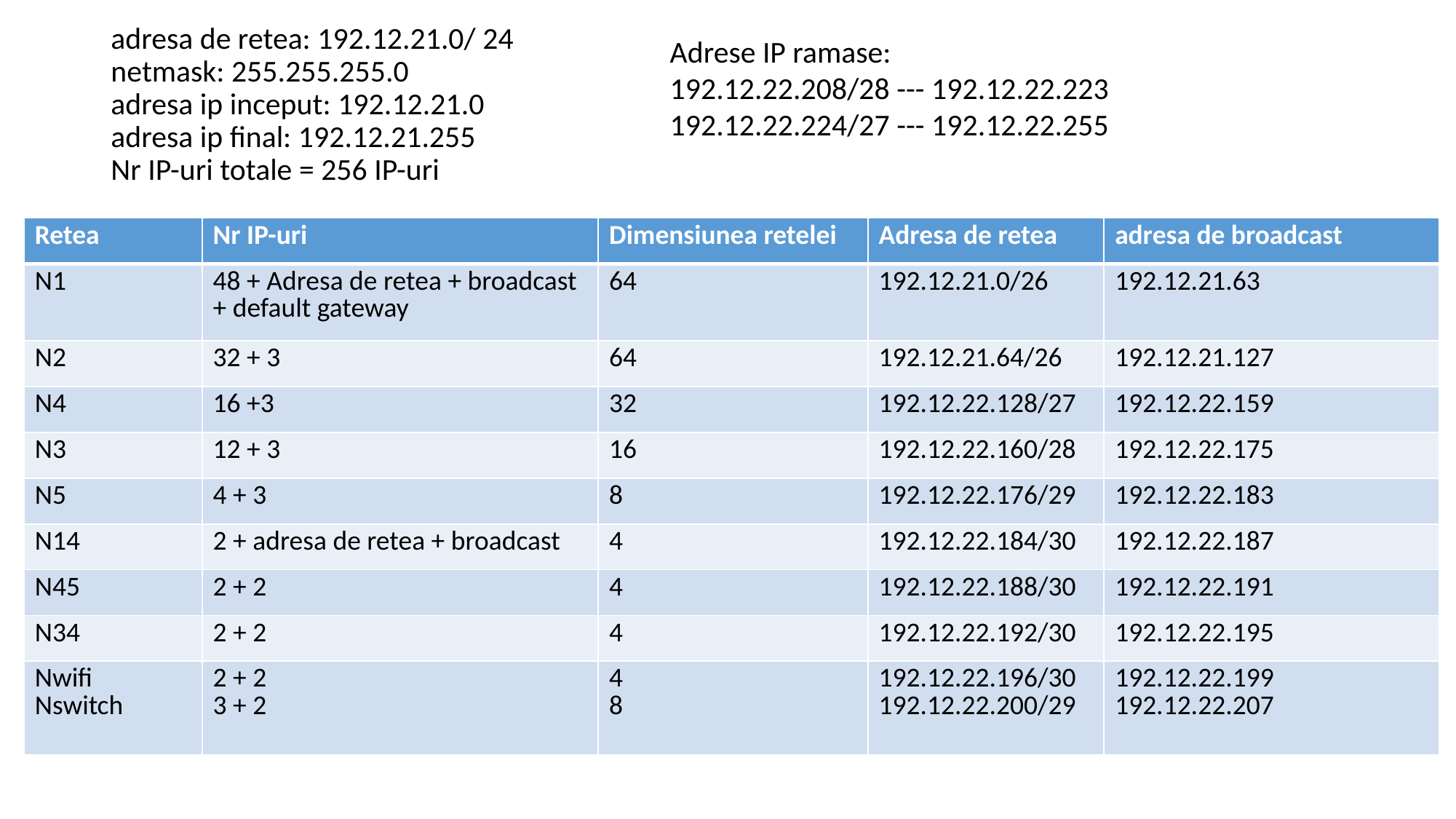

Adrese IP ramase:
192.12.22.208/28 --- 192.12.22.223
192.12.22.224/27 --- 192.12.22.255
# adresa de retea: 192.12.21.0/ 24 netmask: 255.255.255.0 adresa ip inceput: 192.12.21.0 adresa ip final: 192.12.21.255 Nr IP-uri totale = 256 IP-uri
| Retea | Nr IP-uri | Dimensiunea retelei | Adresa de retea | adresa de broadcast |
| --- | --- | --- | --- | --- |
| N1 | 48 + Adresa de retea + broadcast + default gateway | 64 | 192.12.21.0/26 | 192.12.21.63 |
| N2 | 32 + 3 | 64 | 192.12.21.64/26 | 192.12.21.127 |
| N4 | 16 +3 | 32 | 192.12.22.128/27 | 192.12.22.159 |
| N3 | 12 + 3 | 16 | 192.12.22.160/28 | 192.12.22.175 |
| N5 | 4 + 3 | 8 | 192.12.22.176/29 | 192.12.22.183 |
| N14 | 2 + adresa de retea + broadcast | 4 | 192.12.22.184/30 | 192.12.22.187 |
| N45 | 2 + 2 | 4 | 192.12.22.188/30 | 192.12.22.191 |
| N34 | 2 + 2 | 4 | 192.12.22.192/30 | 192.12.22.195 |
| Nwifi Nswitch | 2 + 2 3 + 2 | 4 8 | 192.12.22.196/30 192.12.22.200/29 | 192.12.22.199 192.12.22.207 |